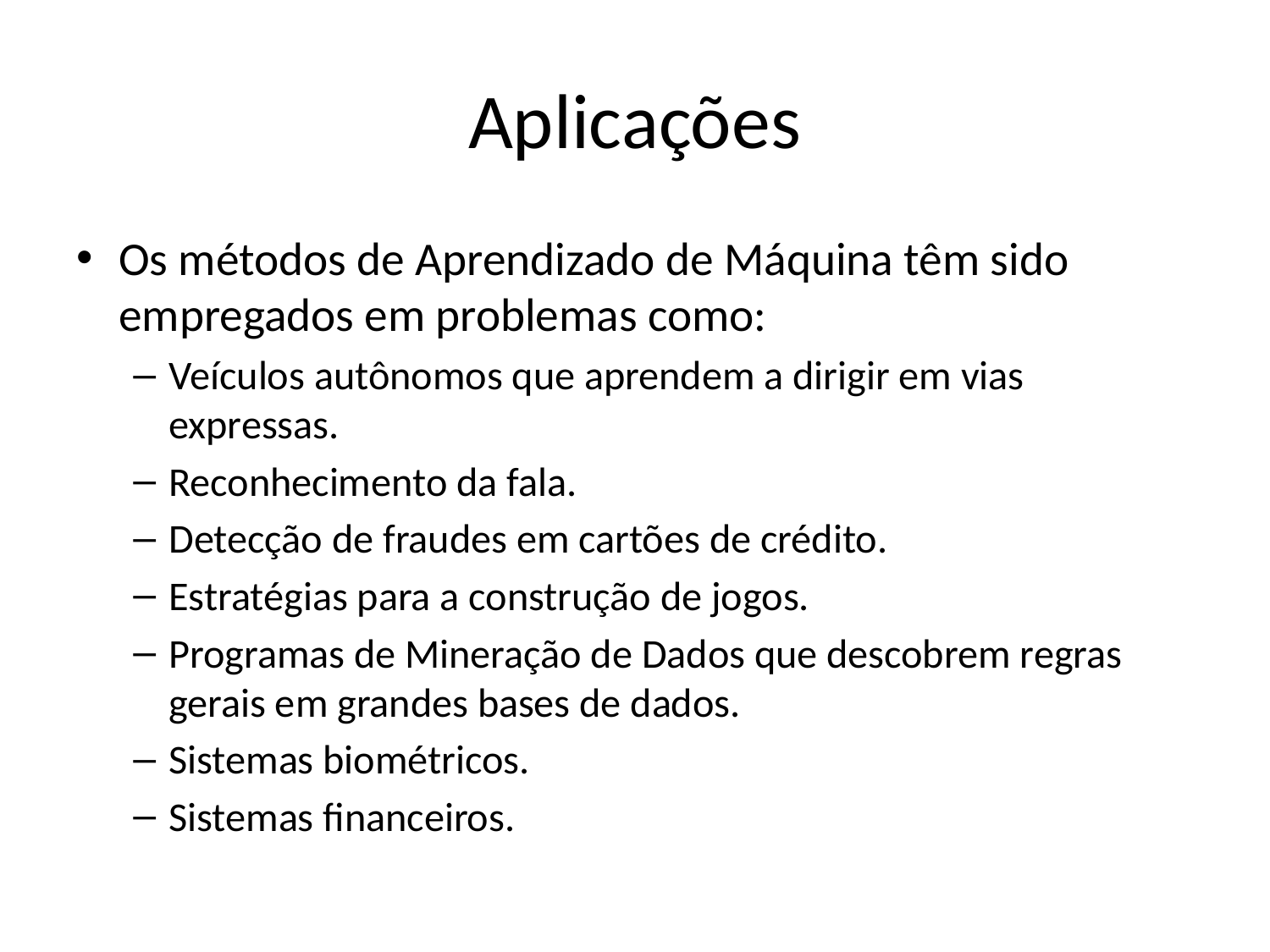

# Aplicações
Os métodos de Aprendizado de Máquina têm sido empregados em problemas como:
Veículos autônomos que aprendem a dirigir em vias expressas.
Reconhecimento da fala.
Detecção de fraudes em cartões de crédito.
Estratégias para a construção de jogos.
Programas de Mineração de Dados que descobrem regras gerais em grandes bases de dados.
Sistemas biométricos.
Sistemas financeiros.